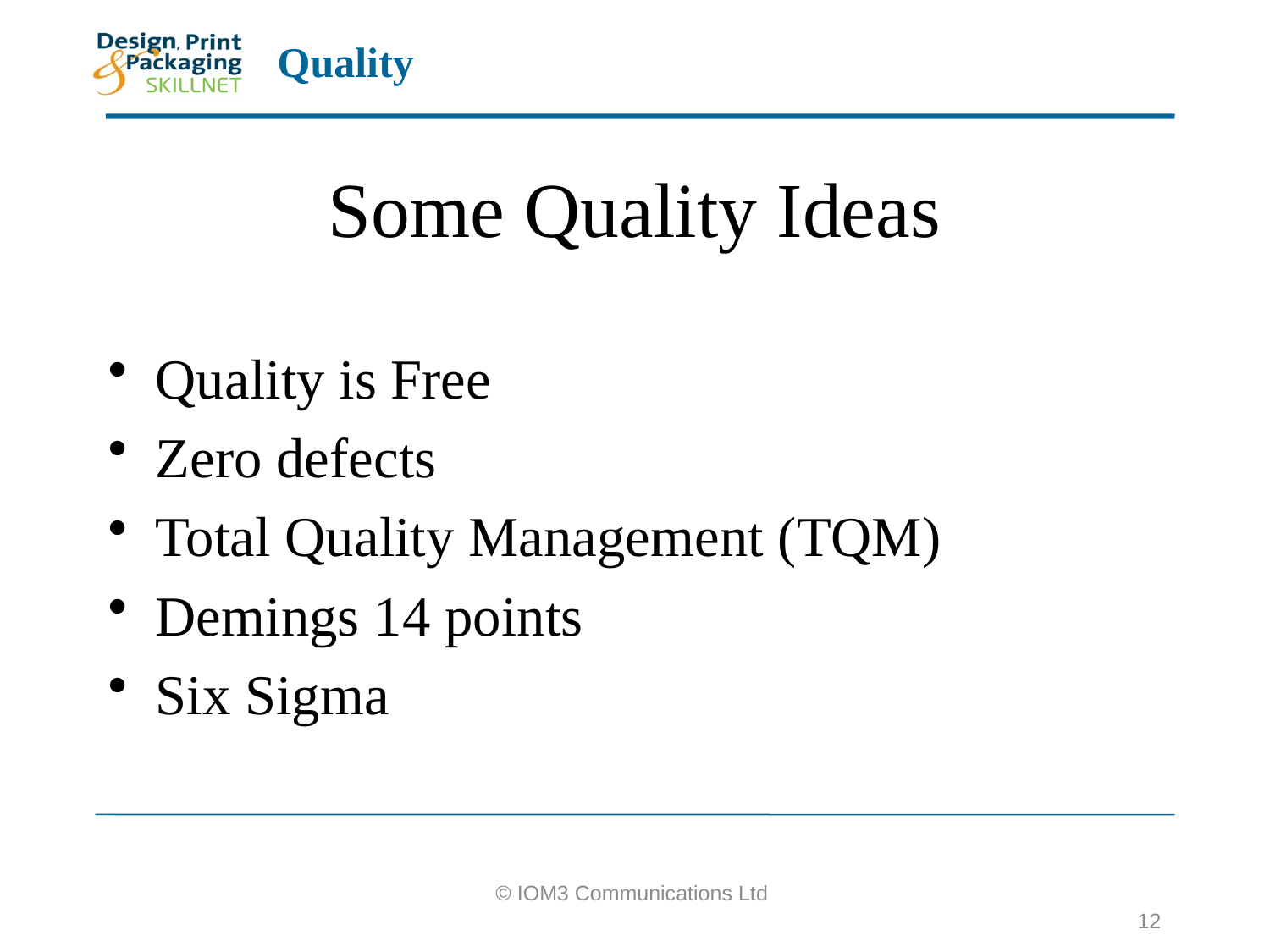

# Some Quality Ideas
Quality is Free
Zero defects
Total Quality Management (TQM)
Demings 14 points
Six Sigma
© IOM3 Communications Ltd

12